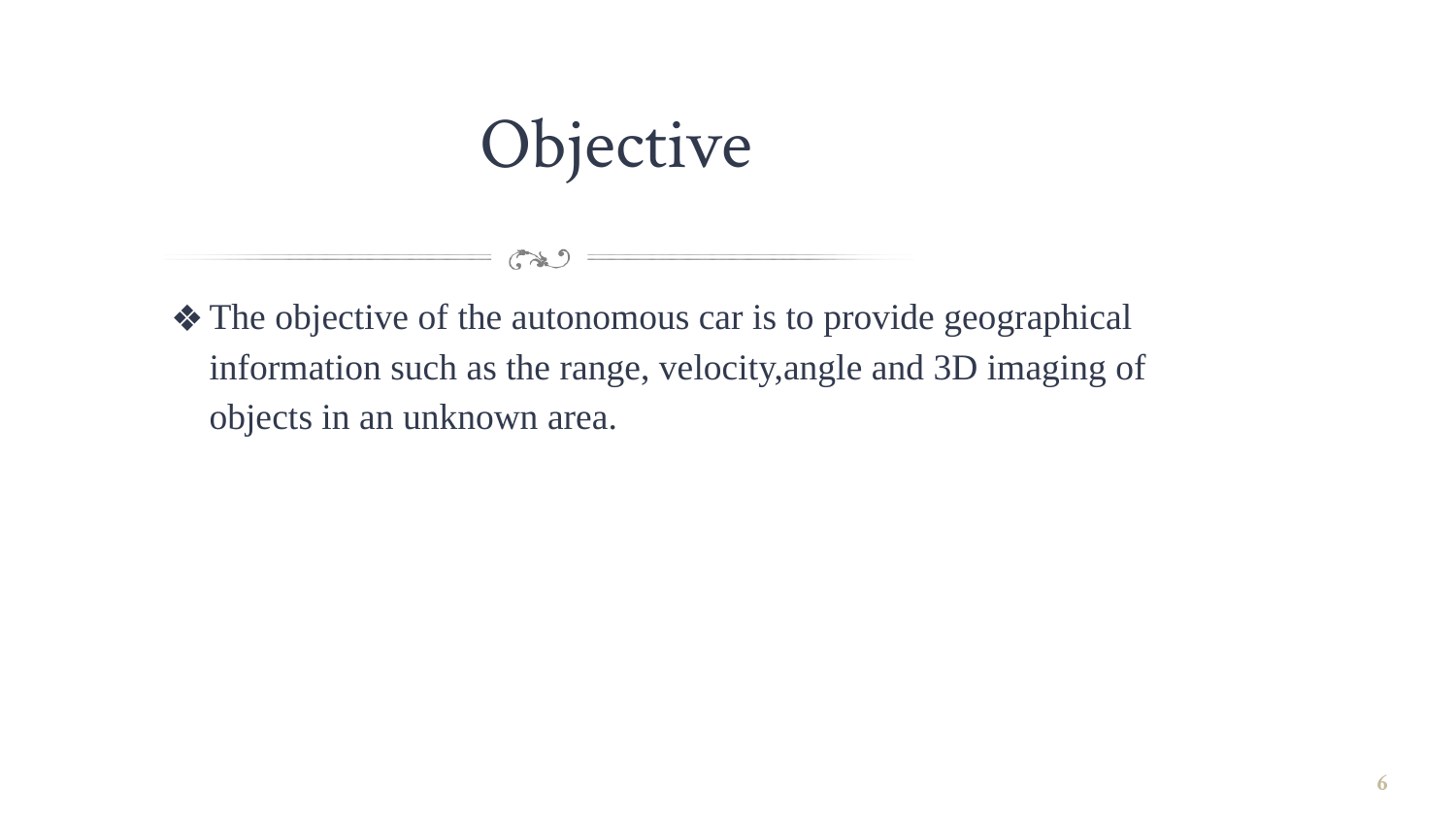

# Objective
The objective of the autonomous car is to provide geographical information such as the range, velocity,angle and 3D imaging of objects in an unknown area.

6